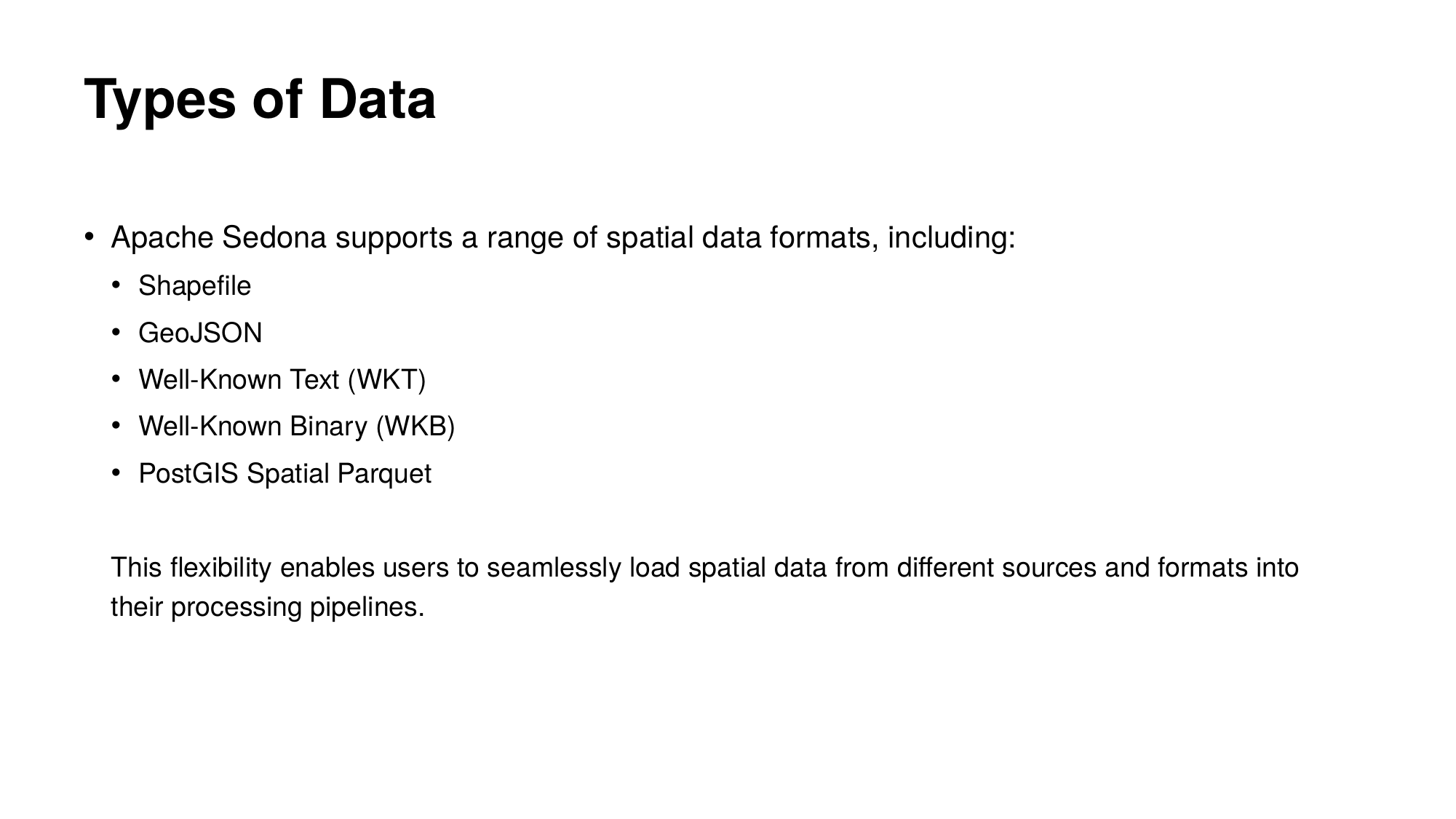

# Types of Data
Apache Sedona supports a range of spatial data formats, including:
Shapefile
GeoJSON
Well-Known Text (WKT)
Well-Known Binary (WKB)
PostGIS Spatial Parquet

This flexibility enables users to seamlessly load spatial data from different sources and formats into their processing pipelines.